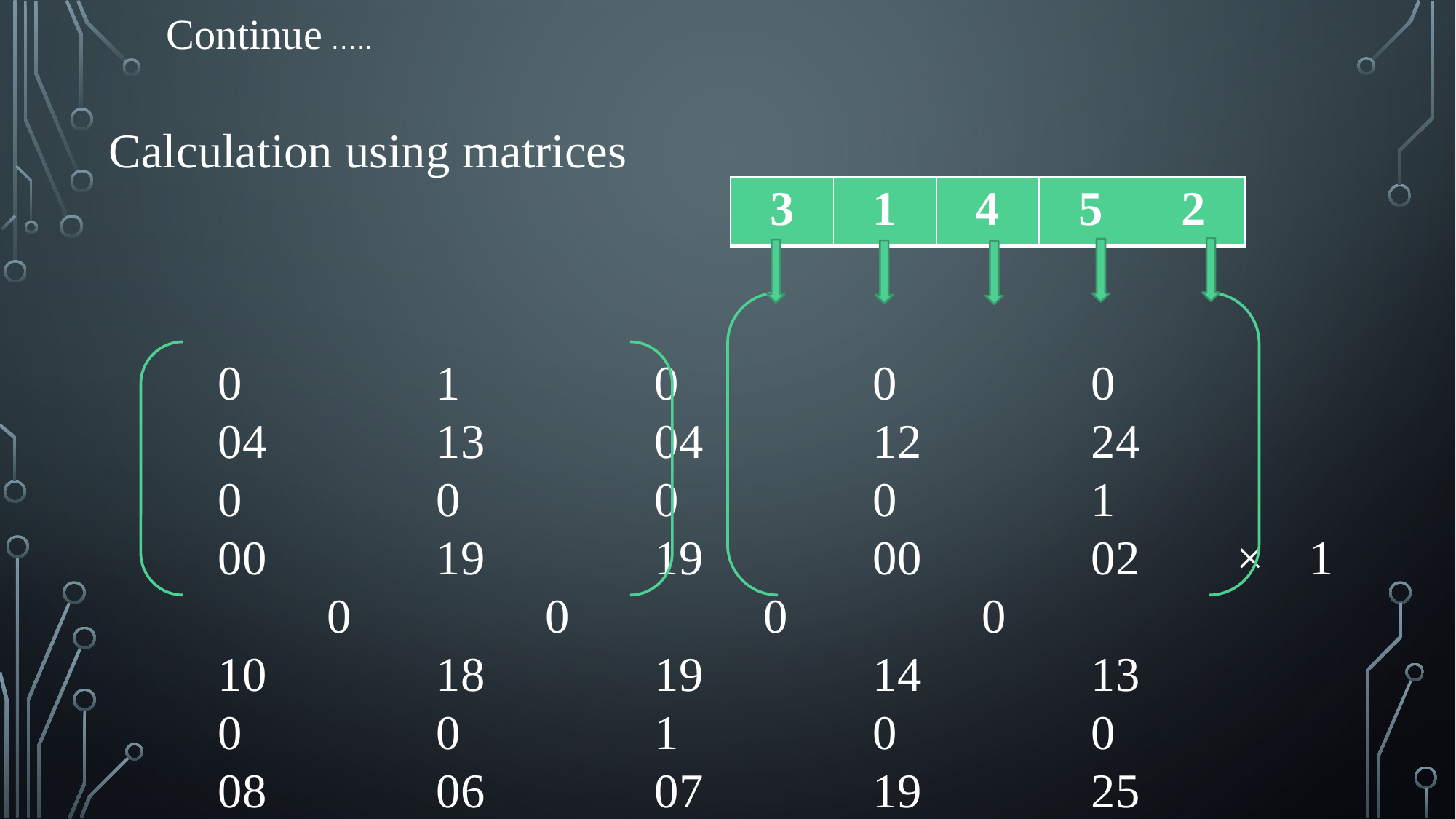

Continue …..
Calculation using matrices

												0		1		0		0		0
	04		13		04		12		24			0		0		0		0		1
	00		19		19		00		02	   × 	1		0		0		0		0
	10		18		19		14		13			0		0		1		0		0
	08		06		07		19		25			0		0		0		1		0
				Plaintext									Key
| 3 | 1 | 4 | 5 | 2 |
| --- | --- | --- | --- | --- |